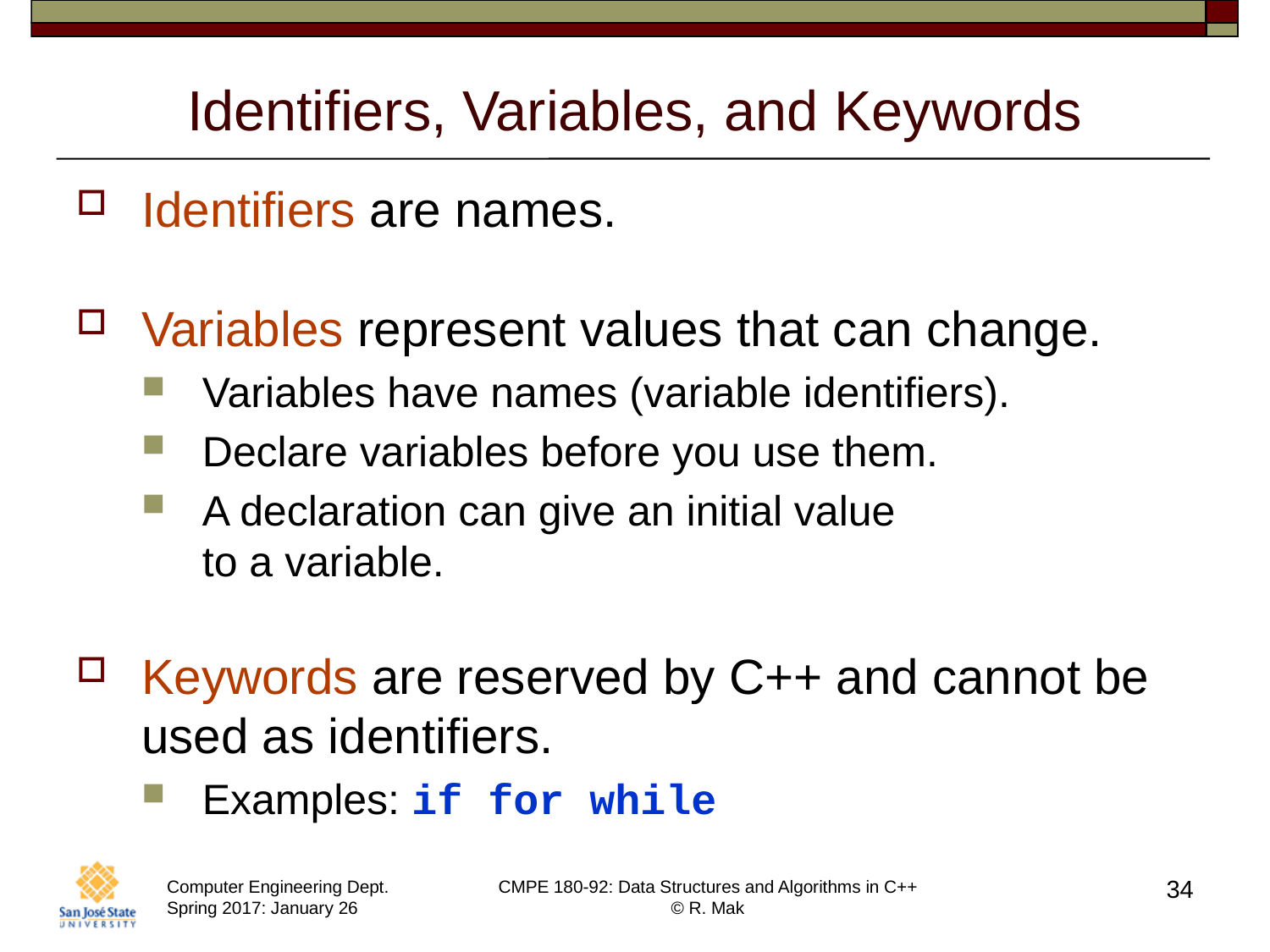

# Identifiers, Variables, and Keywords
Identifiers are names.

Variables represent values that can change.
Variables have names (variable identifiers).
Declare variables before you use them.
A declaration can give an initial value
to a variable.

Keywords are reserved by C++ and cannot be used as identifiers.
Examples: if for while
34